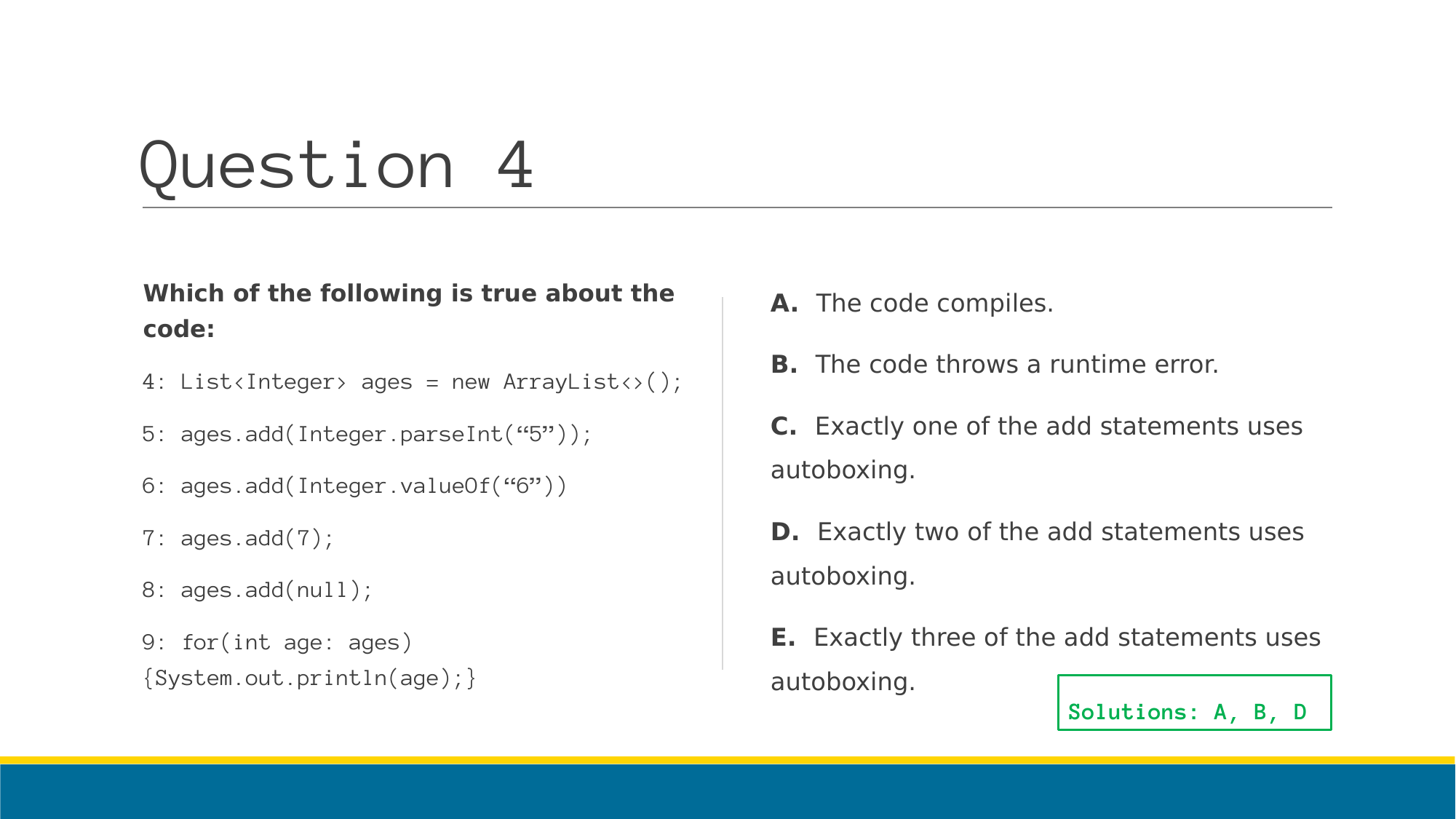

# Question 4

Which of the following is true about the code:
4: List<Integer> ages = new ArrayList<>();
5: ages.add(Integer.parseInt(“5”));
6: ages.add(Integer.valueOf(“6”))
7: ages.add(7);
8: ages.add(null);
9: for(int age: ages) {System.out.println(age);}

A.  The code compiles.
B.  The code throws a runtime error.
C.  Exactly one of the add statements uses autoboxing.
D.  Exactly two of the add statements uses autoboxing.
E.  Exactly three of the add statements uses autoboxing.
Solutions: A, B, D